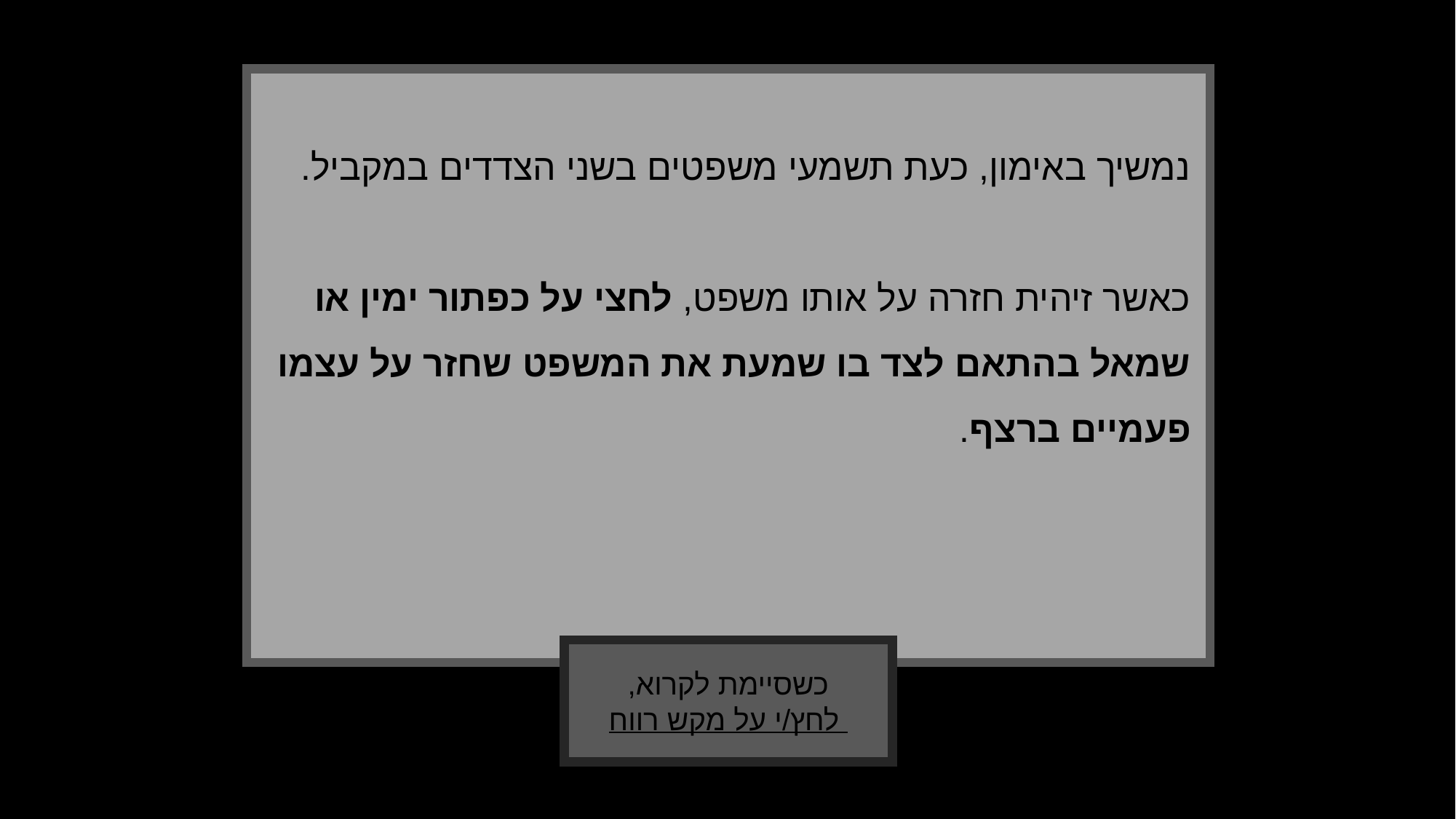

נמשיך באימון, כעת תשמעי משפטים בשני הצדדים במקביל.

כאשר זיהית חזרה על אותו משפט, לחצי על כפתור ימין או שמאל בהתאם לצד בו שמעת את המשפט שחזר על עצמו פעמיים ברצף.

כשסיימת לקרוא,
 לחץ/י על מקש רווח